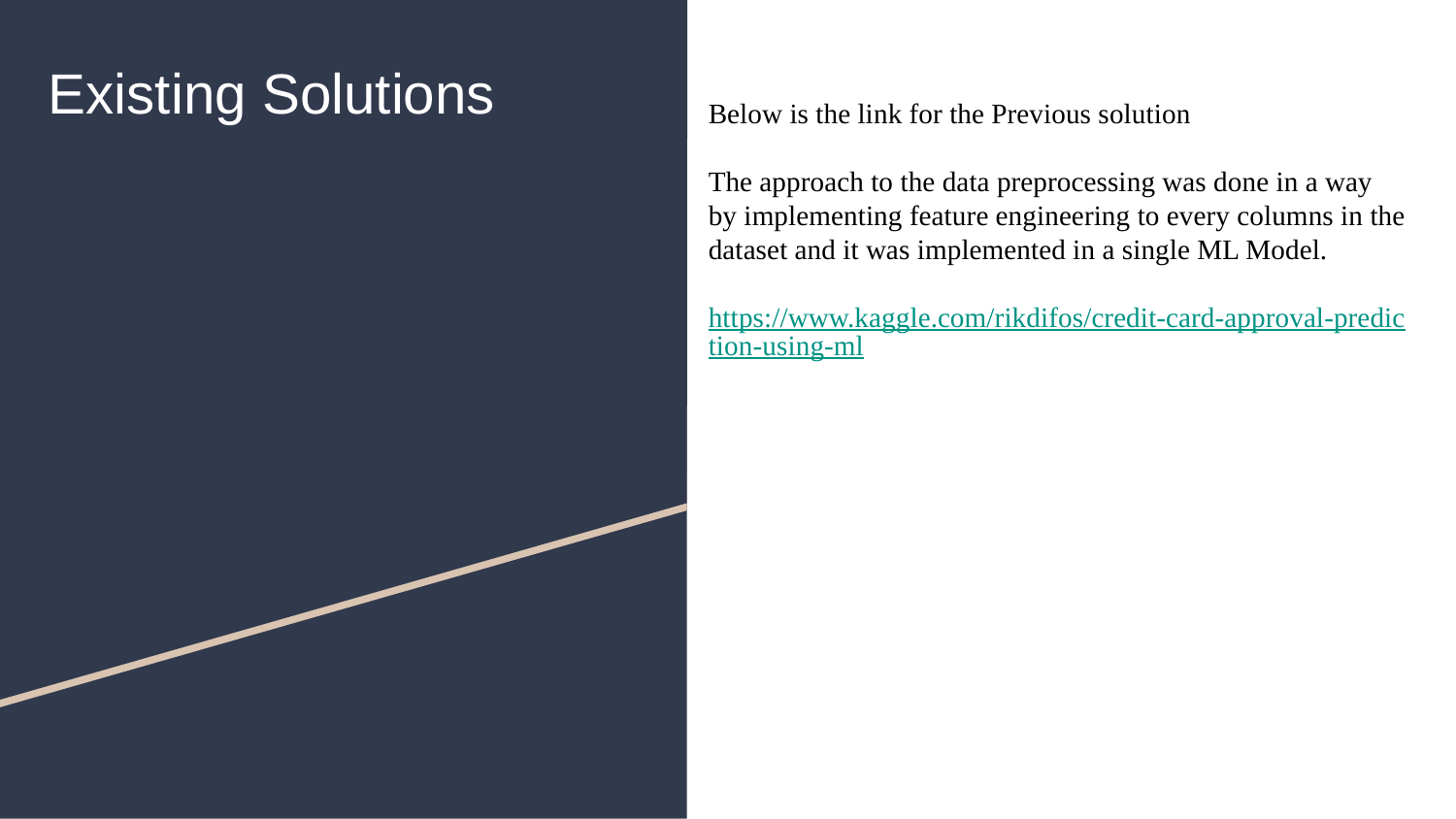

# Existing Solutions

Below is the link for the Previous solution

The approach to the data preprocessing was done in a way by implementing feature engineering to every columns in the dataset and it was implemented in a single ML Model.

https://www.kaggle.com/rikdifos/credit-card-approval-prediction-using-ml